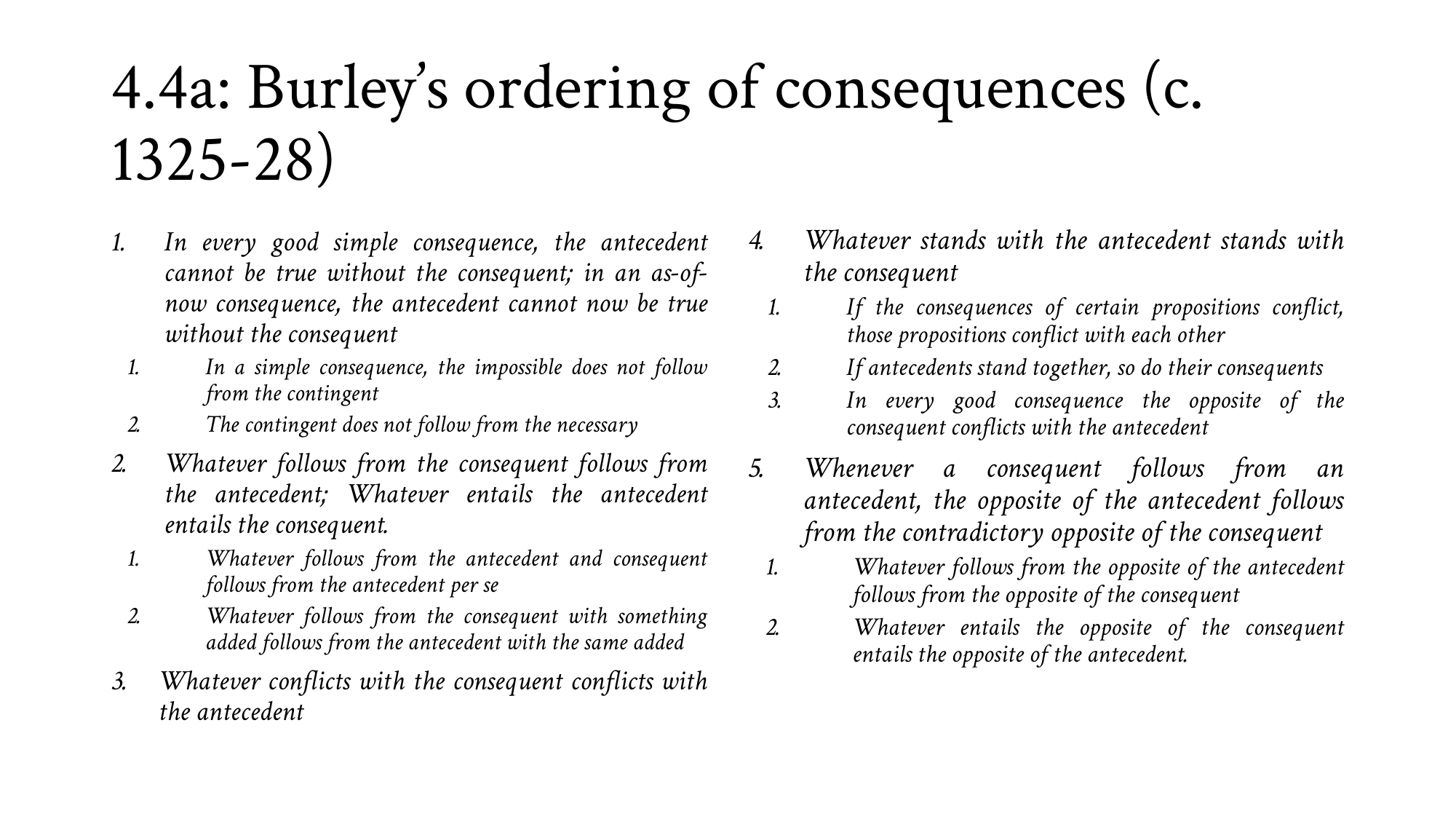

# 4.4a: Burley’s ordering of consequences (c. 1325-28)
Whatever stands with the antecedent stands with the consequent
If the consequences of certain propositions conflict, those propositions conflict with each other
If antecedents stand together, so do their consequents
In every good consequence the opposite of the consequent conflicts with the antecedent
Whenever a consequent follows from an antecedent, the opposite of the antecedent follows from the contradictory opposite of the consequent
Whatever follows from the opposite of the antecedent follows from the opposite of the consequent
Whatever entails the opposite of the consequent entails the opposite of the antecedent.
In every good simple consequence, the antecedent cannot be true without the consequent; in an as-of-now consequence, the antecedent cannot now be true without the consequent
In a simple consequence, the impossible does not follow from the contingent
The contingent does not follow from the necessary
Whatever follows from the consequent follows from the antecedent; Whatever entails the antecedent entails the consequent.
Whatever follows from the antecedent and consequent follows from the antecedent per se
Whatever follows from the consequent with something added follows from the antecedent with the same added
Whatever conflicts with the consequent conflicts with the antecedent